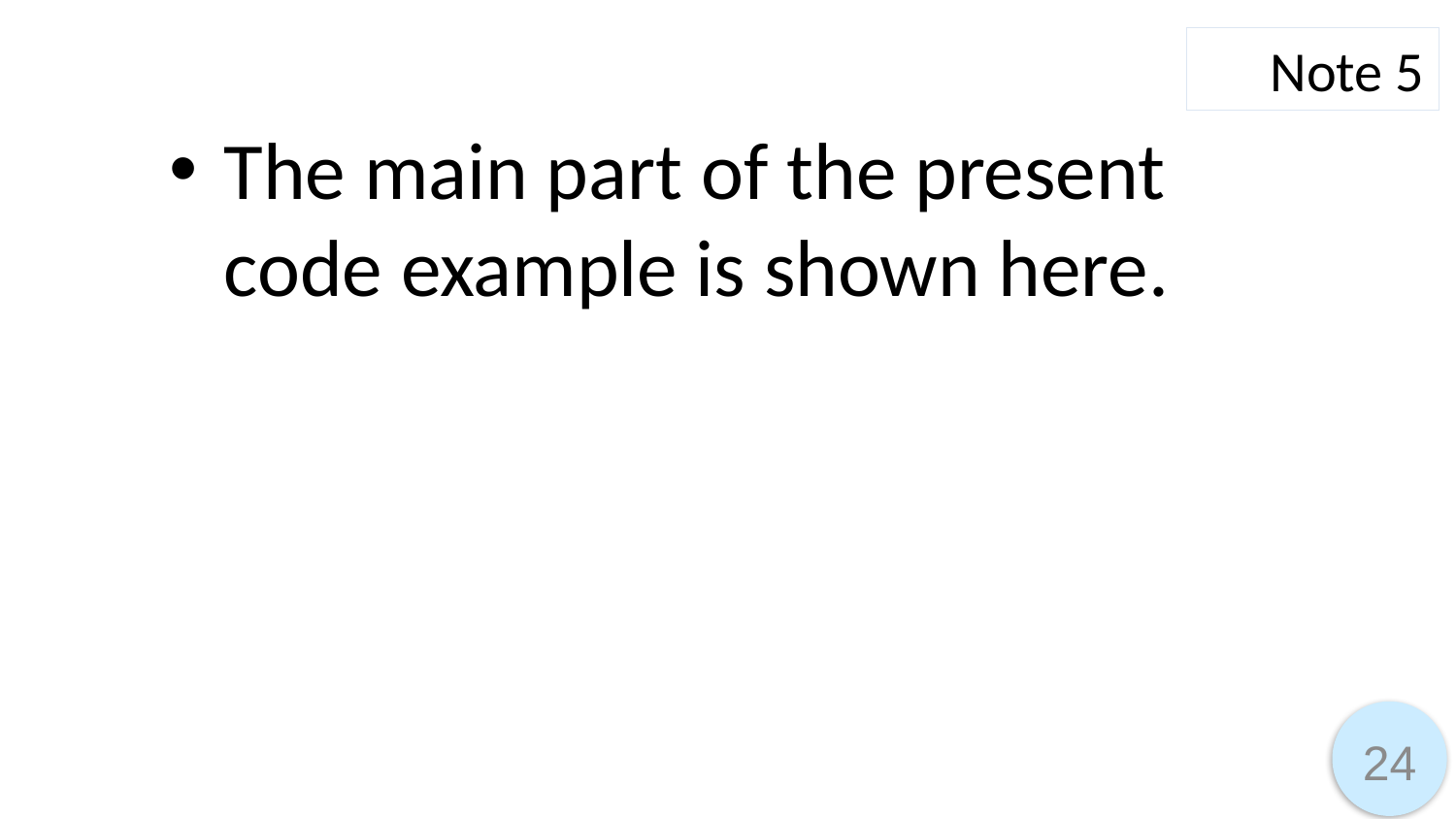

Note 5
The main part of the present code example is shown here.
24